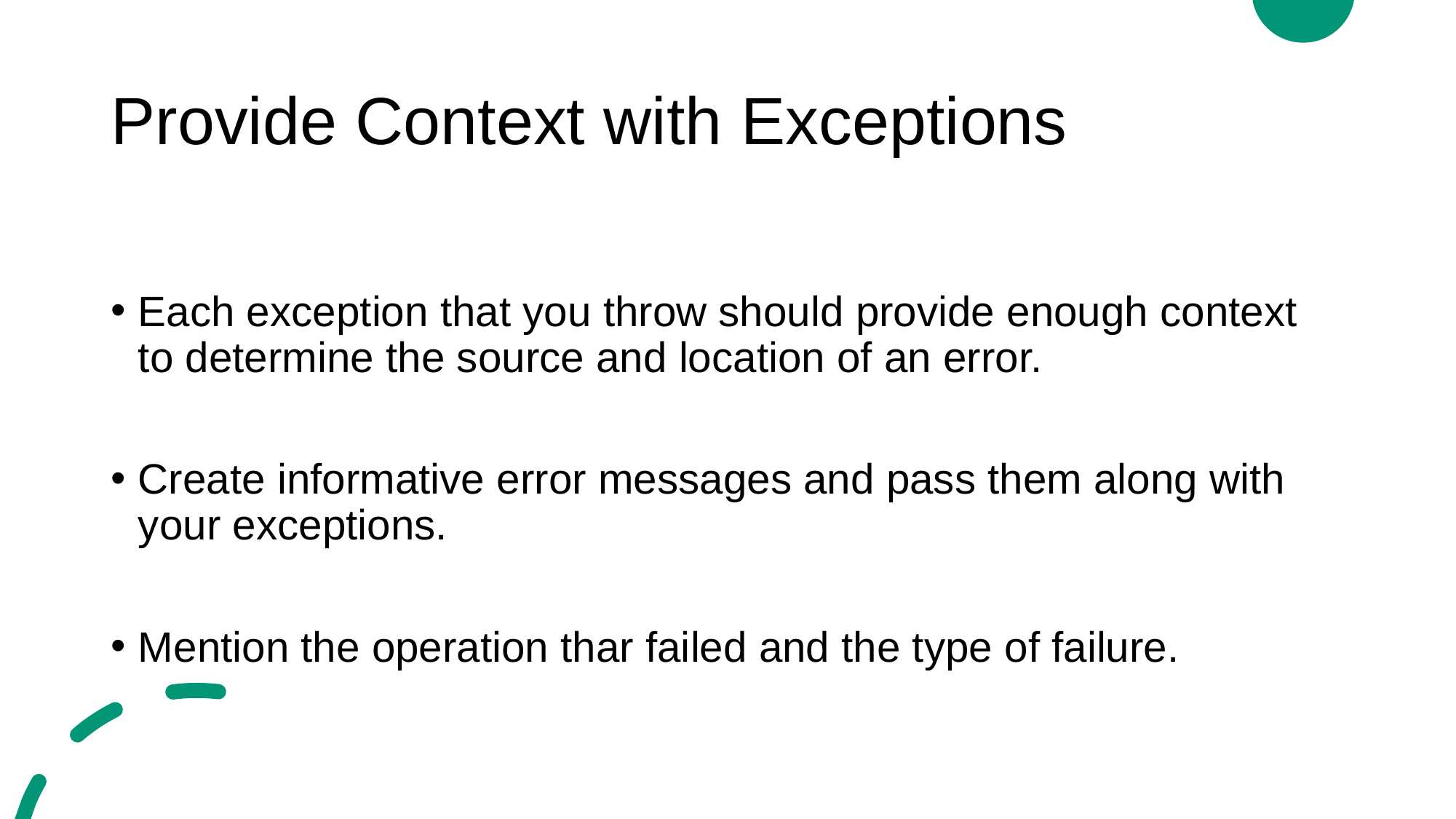

# Provide Context with Exceptions

Each exception that you throw should provide enough context to determine the source and location of an error.

Create informative error messages and pass them along with your exceptions.

Mention the operation thar failed and the type of failure.